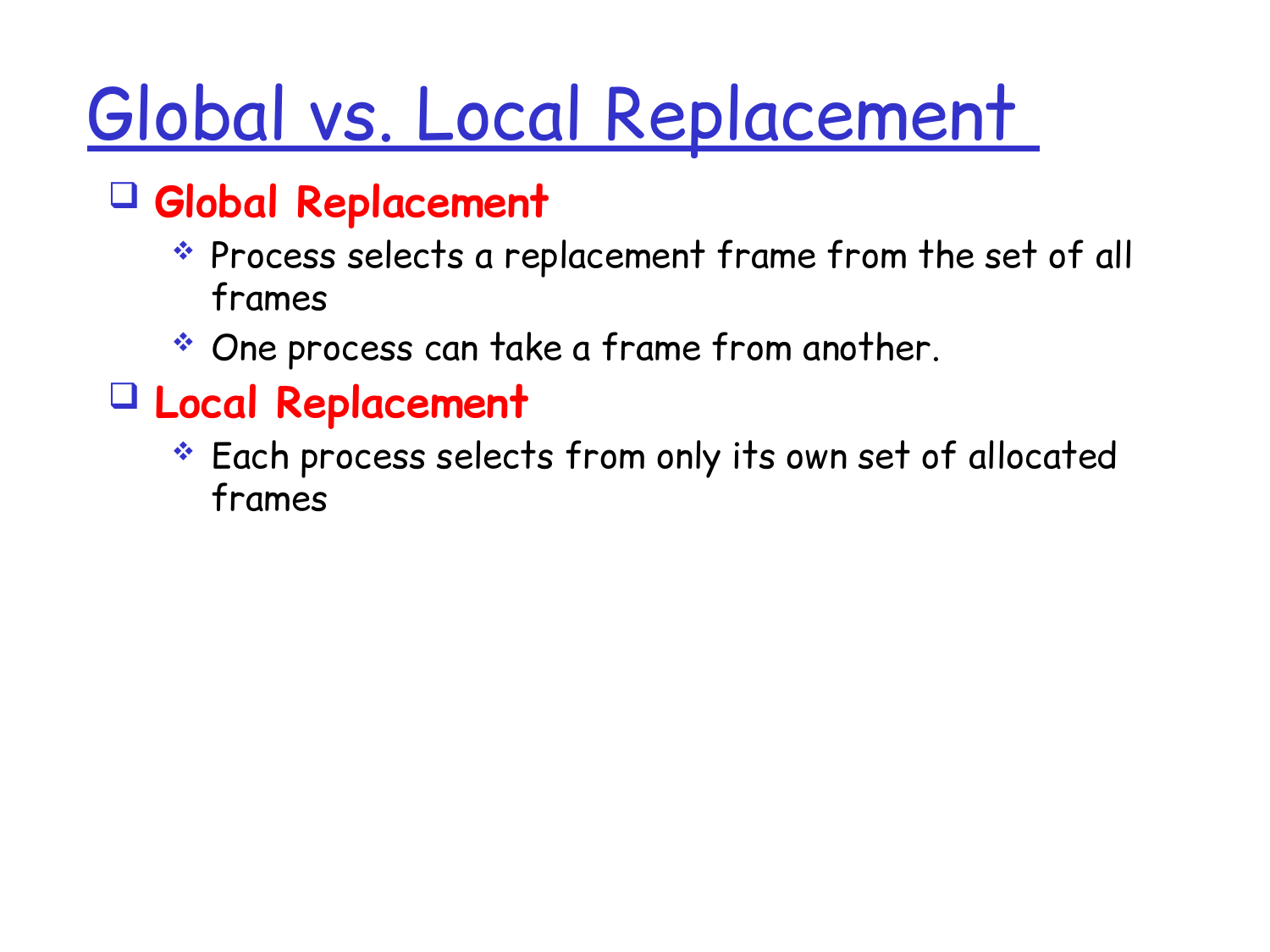

Global vs. Local Replacement
Global Replacement
Process selects a replacement frame from the set of all frames
One process can take a frame from another.
Local Replacement
Each process selects from only its own set of allocated frames